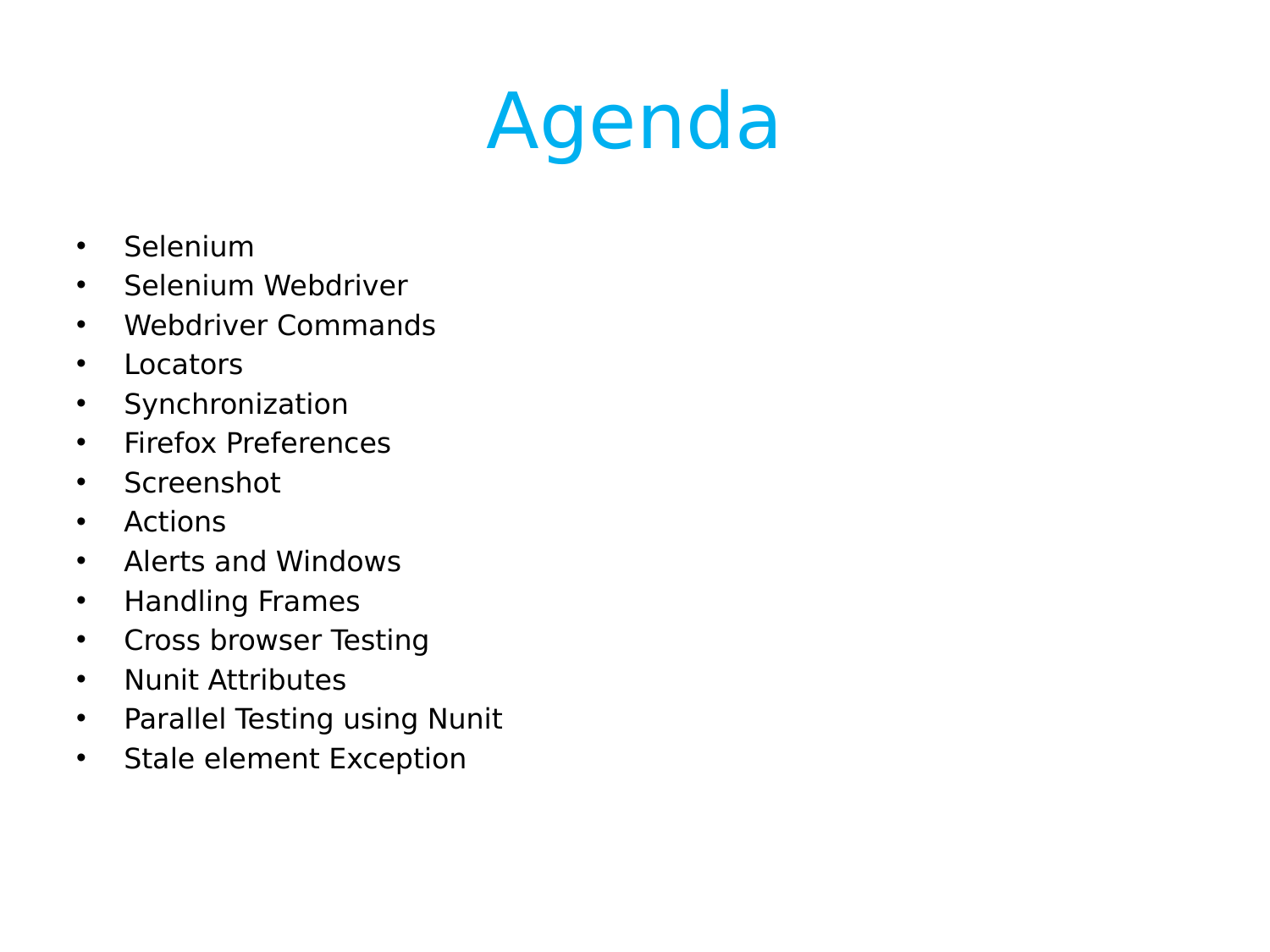

# Agenda
Selenium
Selenium Webdriver
Webdriver Commands
Locators
Synchronization
Firefox Preferences
Screenshot
Actions
Alerts and Windows
Handling Frames
Cross browser Testing
Nunit Attributes
Parallel Testing using Nunit
Stale element Exception